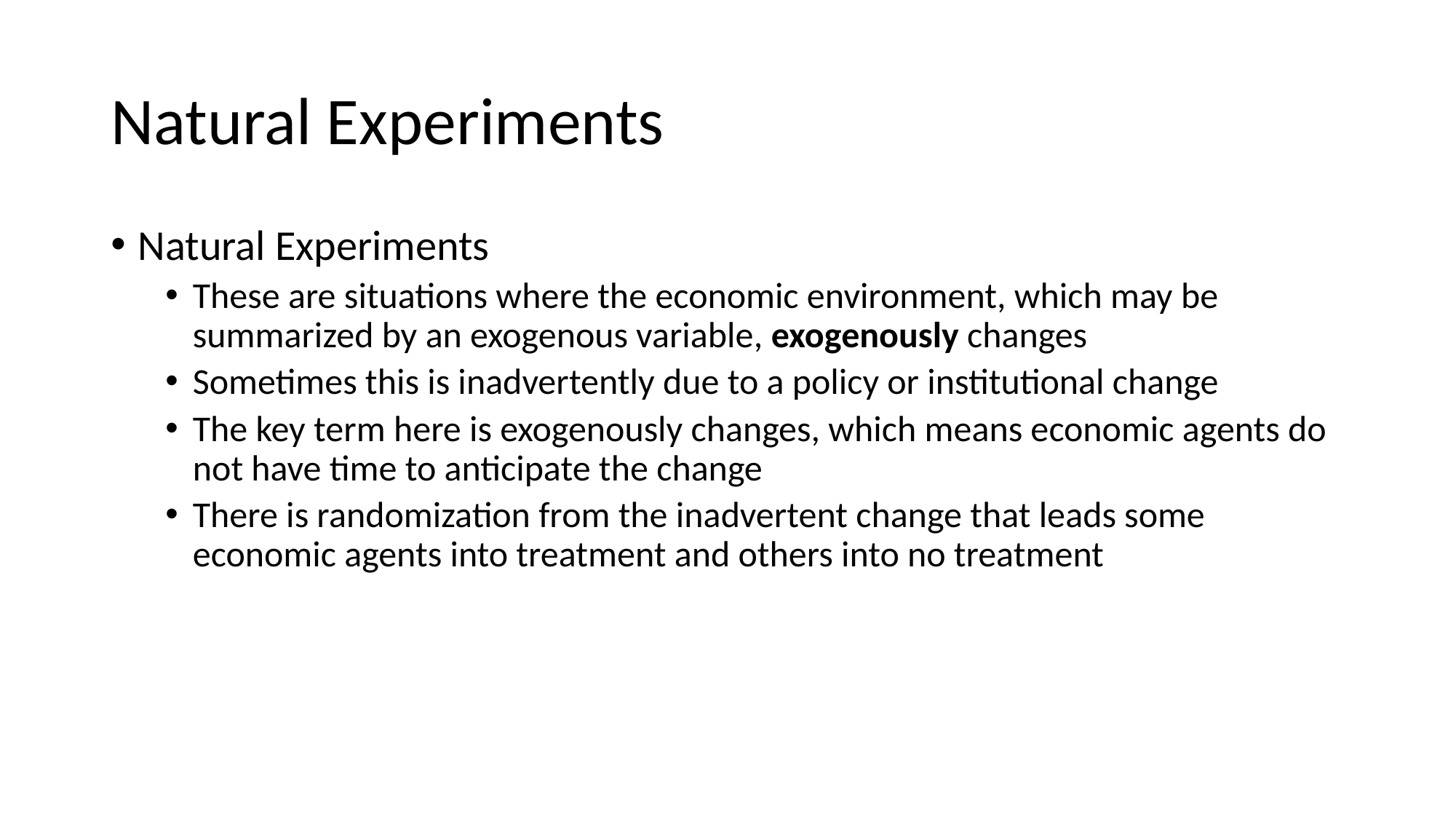

# Natural Experiments
Natural Experiments
These are situations where the economic environment, which may be summarized by an exogenous variable, exogenously changes
Sometimes this is inadvertently due to a policy or institutional change
The key term here is exogenously changes, which means economic agents do not have time to anticipate the change
There is randomization from the inadvertent change that leads some economic agents into treatment and others into no treatment